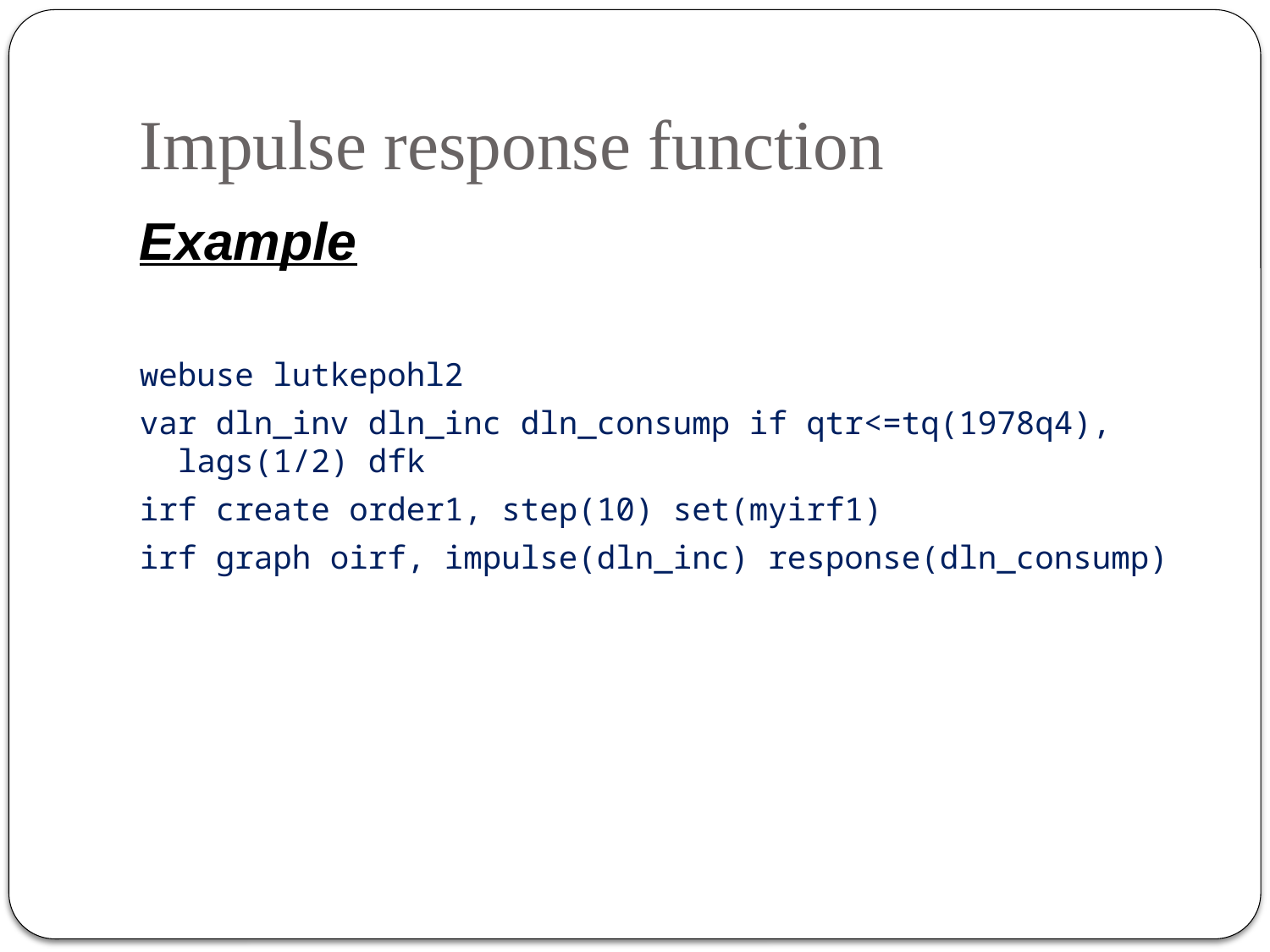

# Impulse response function
Example

webuse lutkepohl2
var dln_inv dln_inc dln_consump if qtr<=tq(1978q4), lags(1/2) dfk
irf create order1, step(10) set(myirf1)
irf graph oirf, impulse(dln_inc) response(dln_consump)